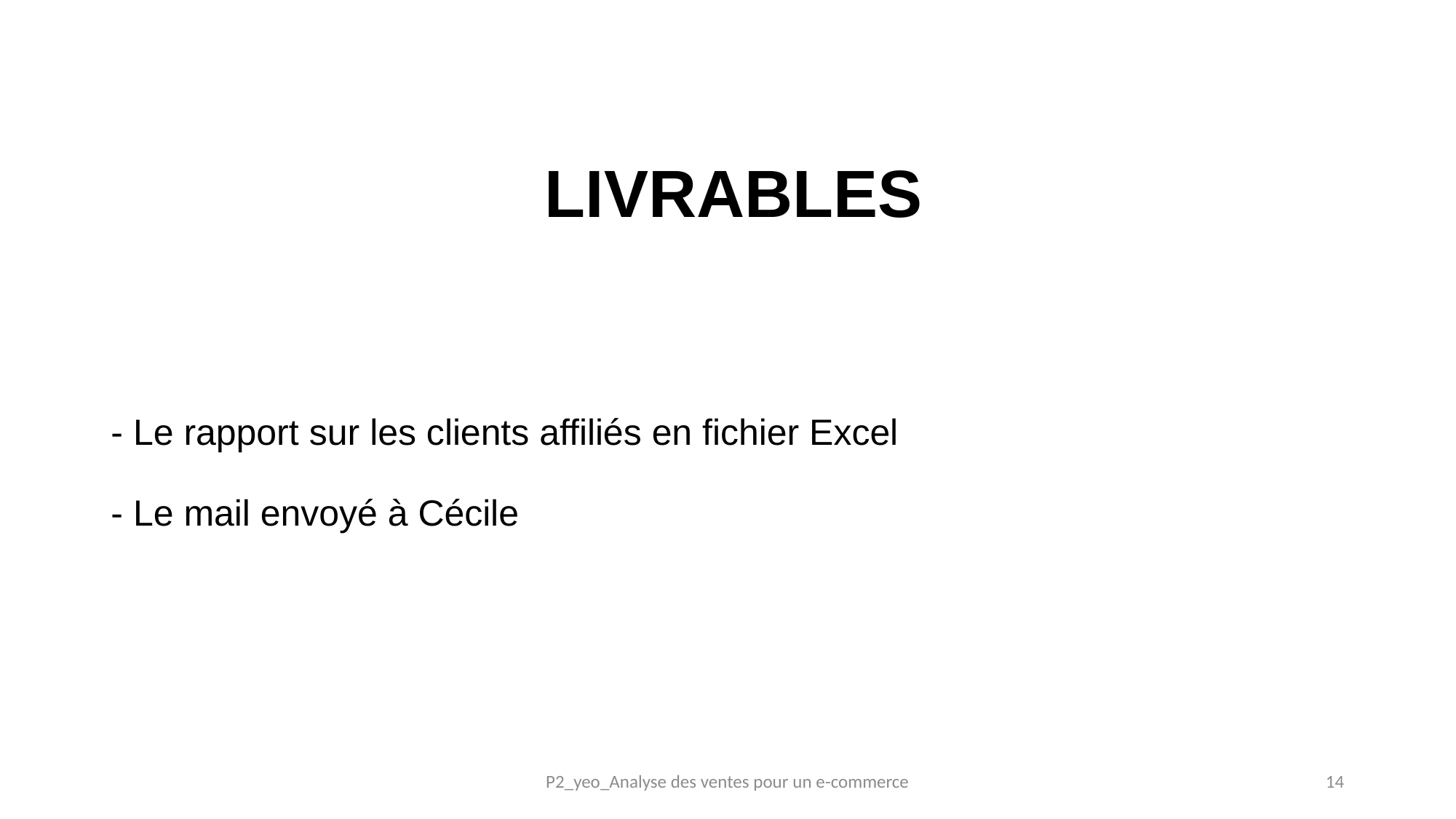

# LIVRABLES
- Le rapport sur les clients affiliés en fichier Excel
- Le mail envoyé à Cécile
P2_yeo_Analyse des ventes pour un e-commerce
14